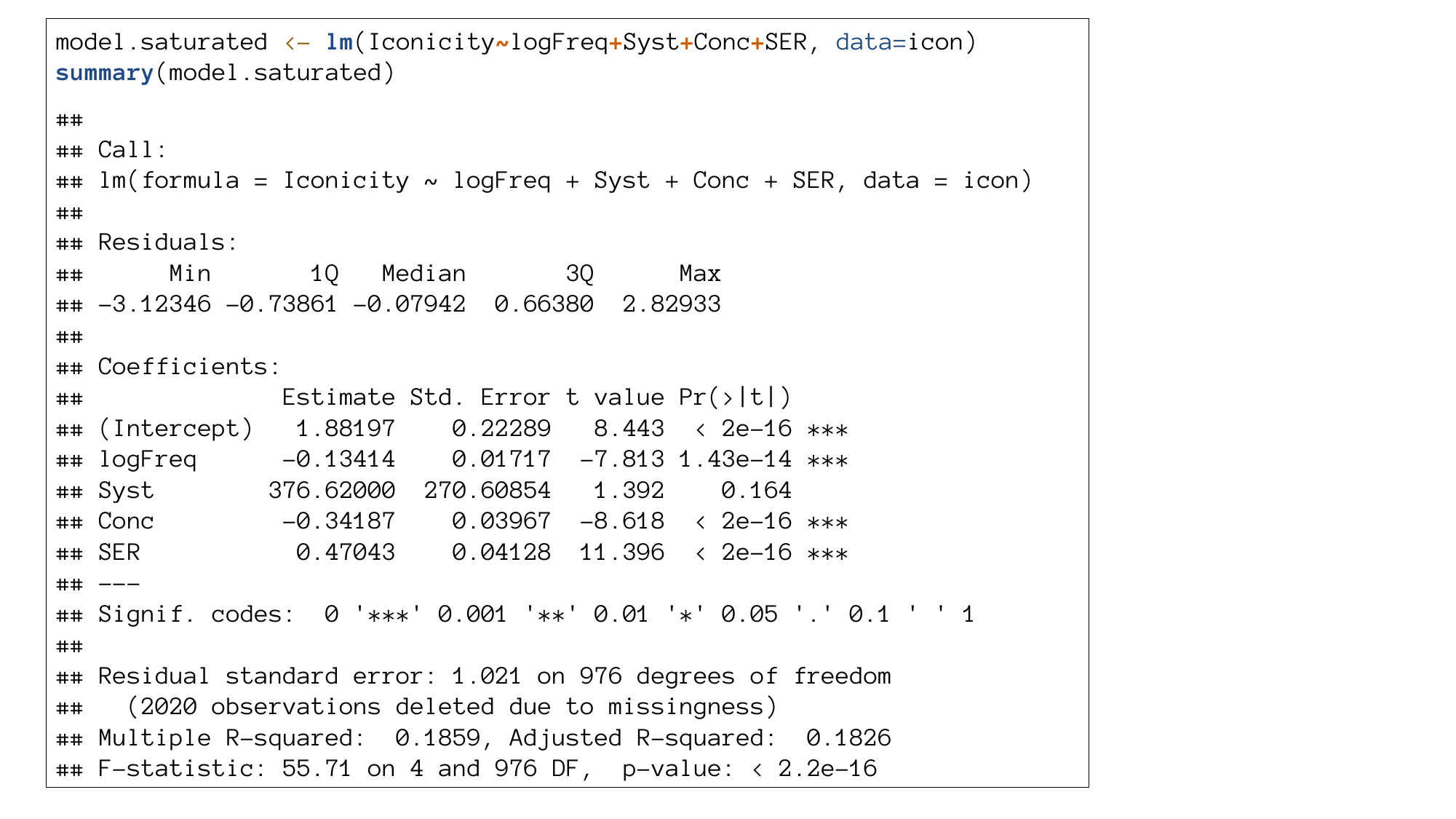

model.saturated <- lm(Iconicity~logFreq+Syst+Conc+SER, data=icon)
summary(model.saturated)
## ## Call: ## lm(formula = Iconicity ~ logFreq + Syst + Conc + SER, data = icon) ## ## Residuals: ##      Min       1Q   Median       3Q      Max ## -3.12346 -0.73861 -0.07942  0.66380  2.82933 ## ## Coefficients: ##              Estimate Std. Error t value Pr(>|t|) ## (Intercept)   1.88197    0.22289   8.443  < 2e-16 *** ## logFreq      -0.13414    0.01717  -7.813 1.43e-14 *** ## Syst        376.62000  270.60854   1.392    0.164 ## Conc         -0.34187    0.03967  -8.618  < 2e-16 *** ## SER           0.47043    0.04128  11.396  < 2e-16 *** ## --- ## Signif. codes:  0 '***' 0.001 '**' 0.01 '*' 0.05 '.' 0.1 ' ' 1 ## ## Residual standard error: 1.021 on 976 degrees of freedom ##   (2020 observations deleted due to missingness) ## Multiple R-squared:  0.1859, Adjusted R-squared:  0.1826 ## F-statistic: 55.71 on 4 and 976 DF,  p-value: < 2.2e-16